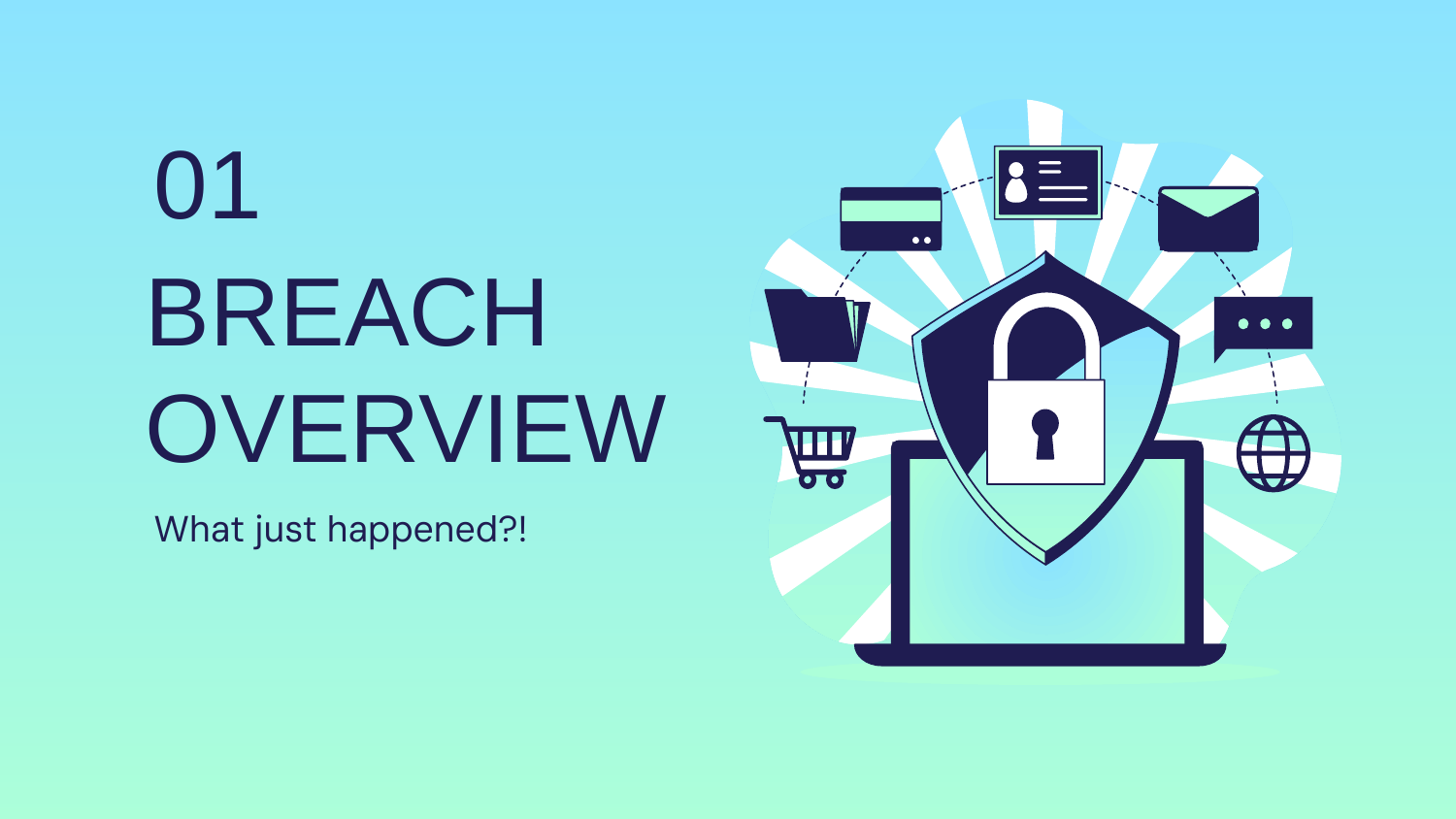

01
# BREACH OVERVIEW
What just happened?!